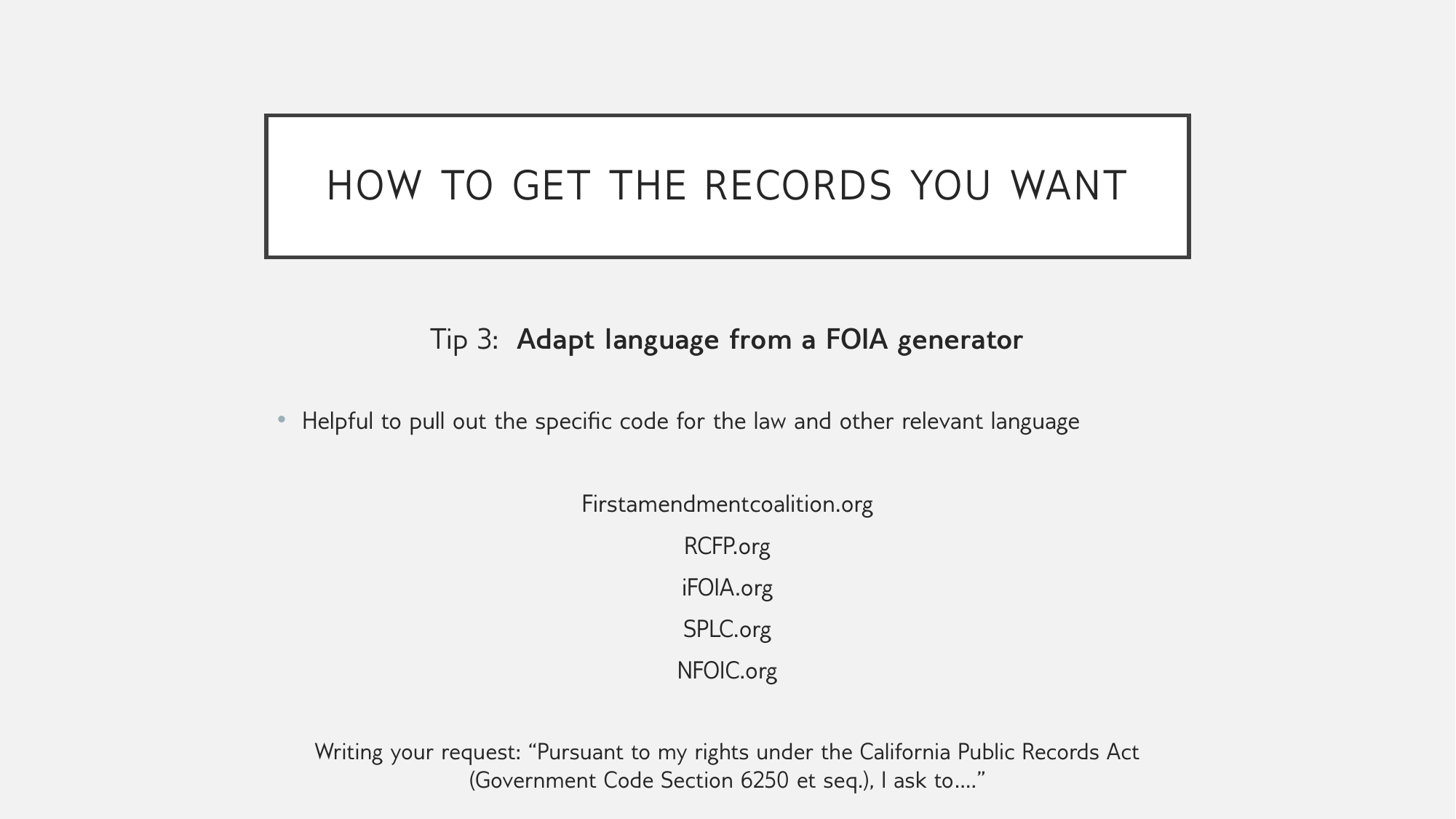

# How to get the records you want
Tip 3:  Adapt language from a FOIA generator

Helpful to pull out the specific code for the law and other relevant language

Firstamendmentcoalition.org
RCFP.org
iFOIA.org
SPLC.org
NFOIC.org

Writing your request: “Pursuant to my rights under the California Public Records Act (Government Code Section 6250 et seq.), I ask to….”